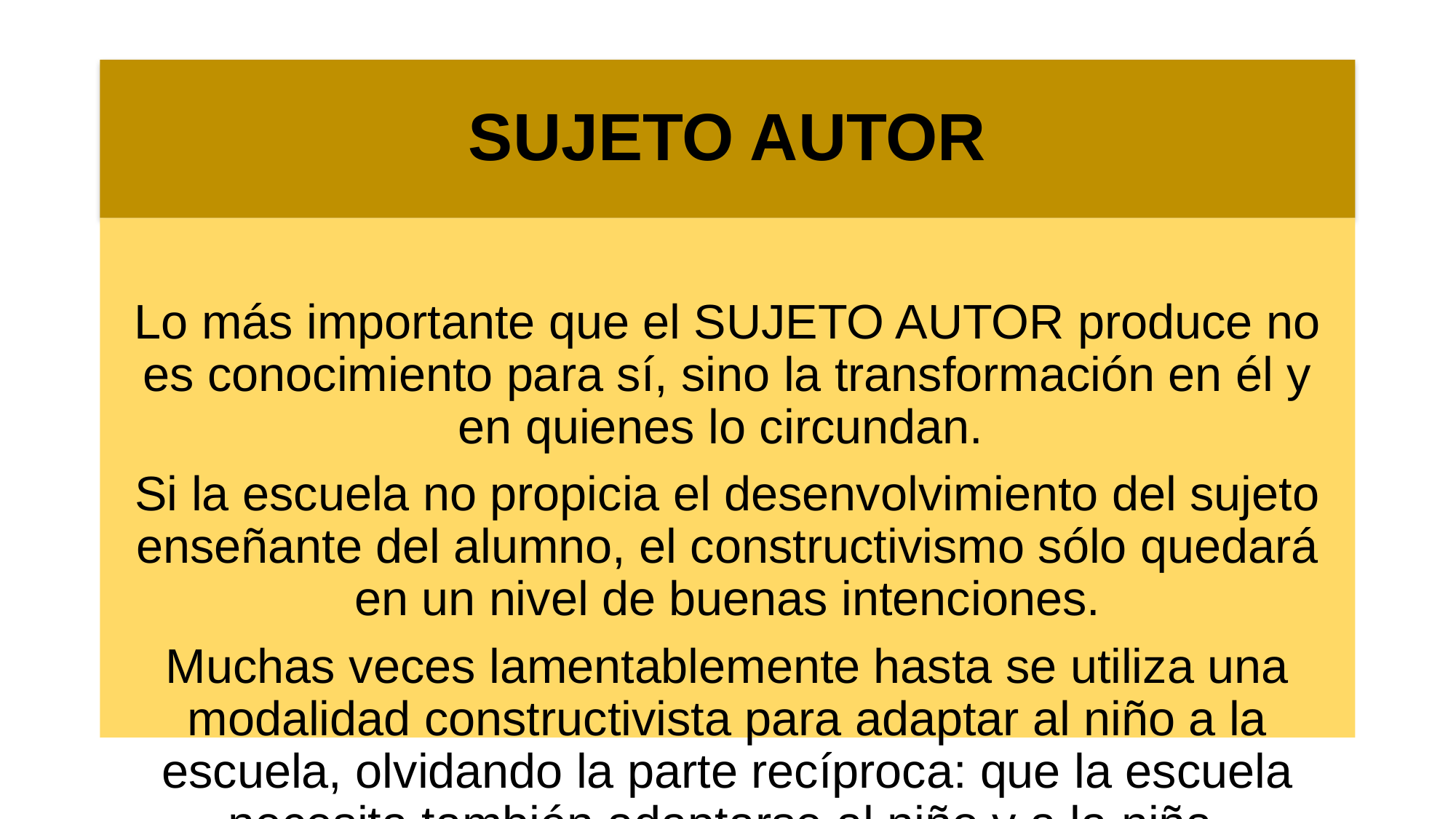

# SUJETO AUTOR

Lo más importante que el SUJETO AUTOR produce no es conocimiento para sí, sino la transformación en él y en quienes lo circundan.
Si la escuela no propicia el desenvolvimiento del sujeto enseñante del alumno, el constructivismo sólo quedará en un nivel de buenas intenciones.
Muchas veces lamentablemente hasta se utiliza una modalidad constructivista para adaptar al niño a la escuela, olvidando la parte recíproca: que la escuela necesita también adaptarse al niño y a la niña.